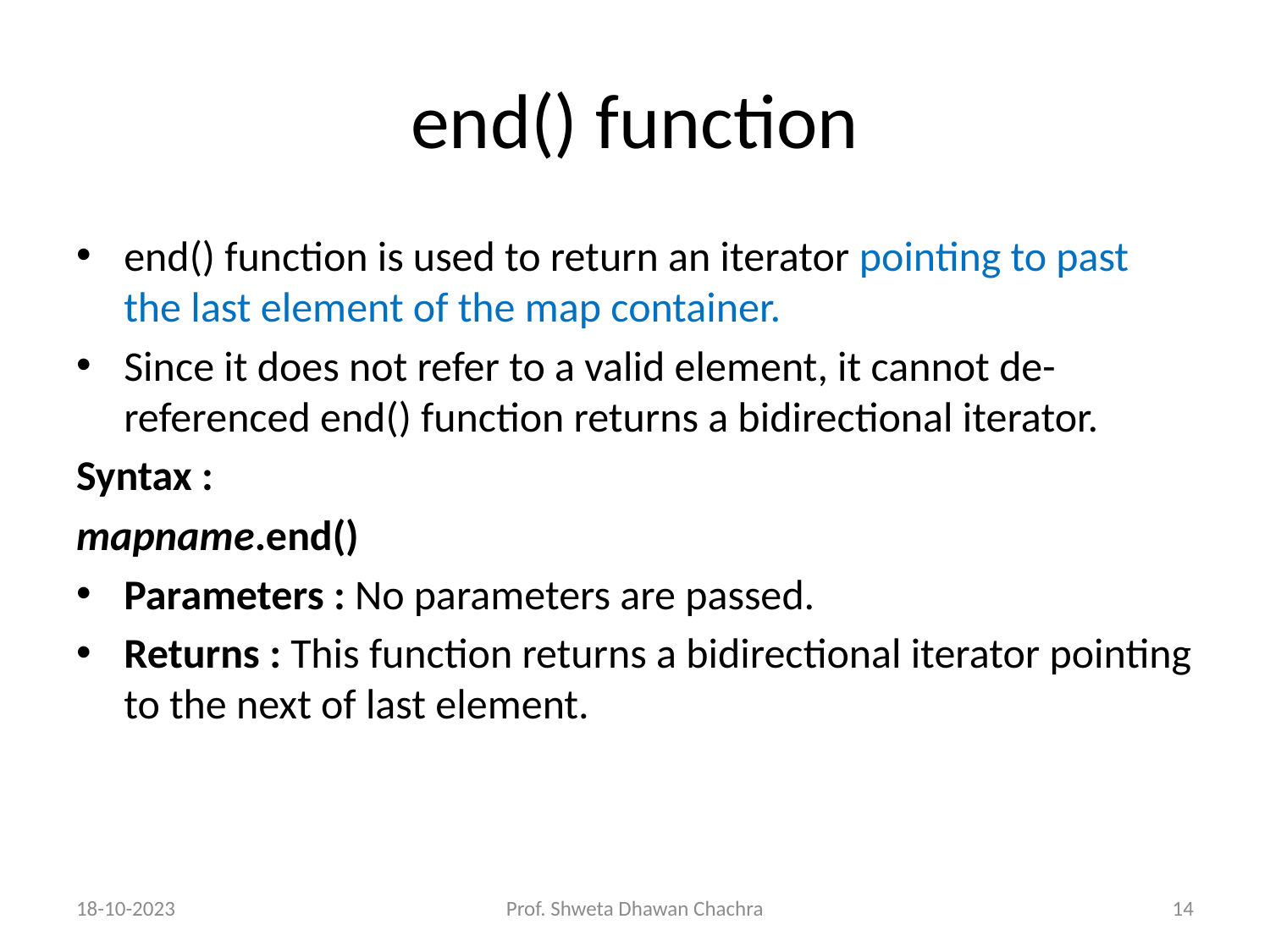

# end() function
end() function is used to return an iterator pointing to past the last element of the map container.
Since it does not refer to a valid element, it cannot de-referenced end() function returns a bidirectional iterator.
Syntax :
mapname.end()
Parameters : No parameters are passed.
Returns : This function returns a bidirectional iterator pointing to the next of last element.
18-10-2023
Prof. Shweta Dhawan Chachra
14